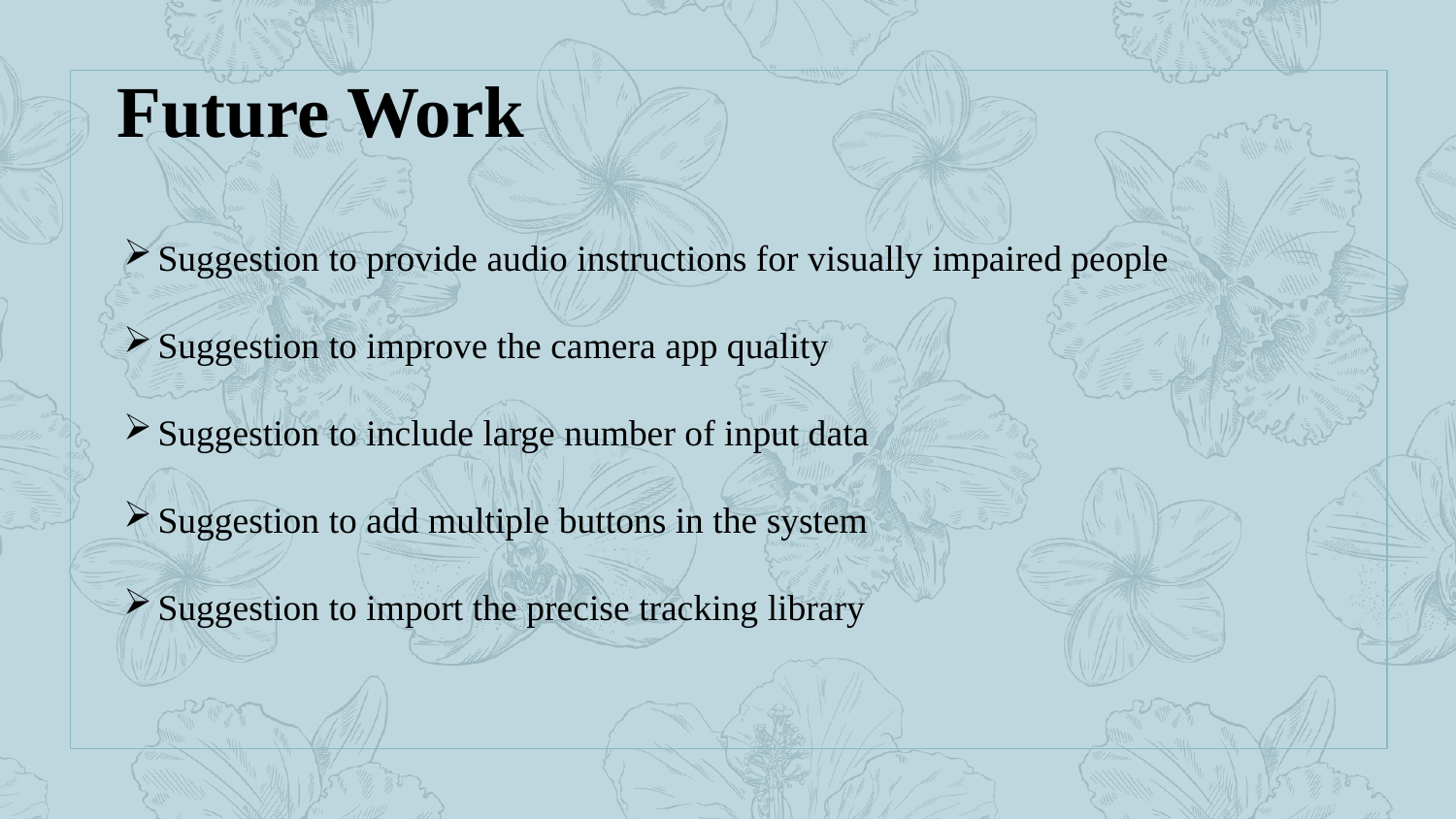

Future Work
Suggestion to provide audio instructions for visually impaired people

Suggestion to improve the camera app quality

Suggestion to include large number of input data

Suggestion to add multiple buttons in the system

Suggestion to import the precise tracking library